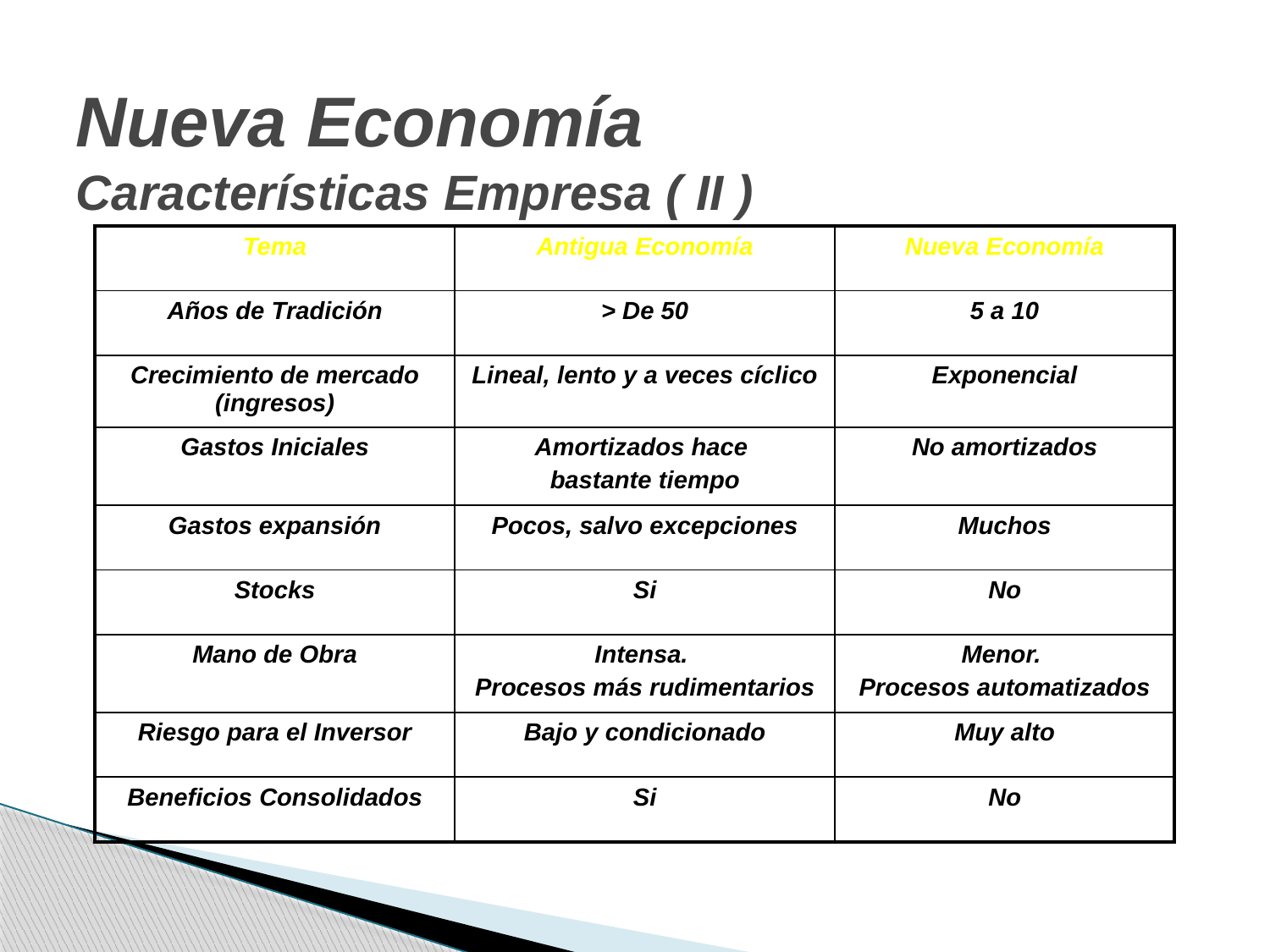

# Nueva Economía Características Empresa ( II )
| Tema | Antigua Economía | Nueva Economía |
| --- | --- | --- |
| Años de Tradición | > De 50 | 5 a 10 |
| Crecimiento de mercado (ingresos) | Lineal, lento y a veces cíclico | Exponencial |
| Gastos Iniciales | Amortizados hace bastante tiempo | No amortizados |
| Gastos expansión | Pocos, salvo excepciones | Muchos |
| Stocks | Si | No |
| Mano de Obra | Intensa. Procesos más rudimentarios | Menor. Procesos automatizados |
| Riesgo para el Inversor | Bajo y condicionado | Muy alto |
| Beneficios Consolidados | Si | No |